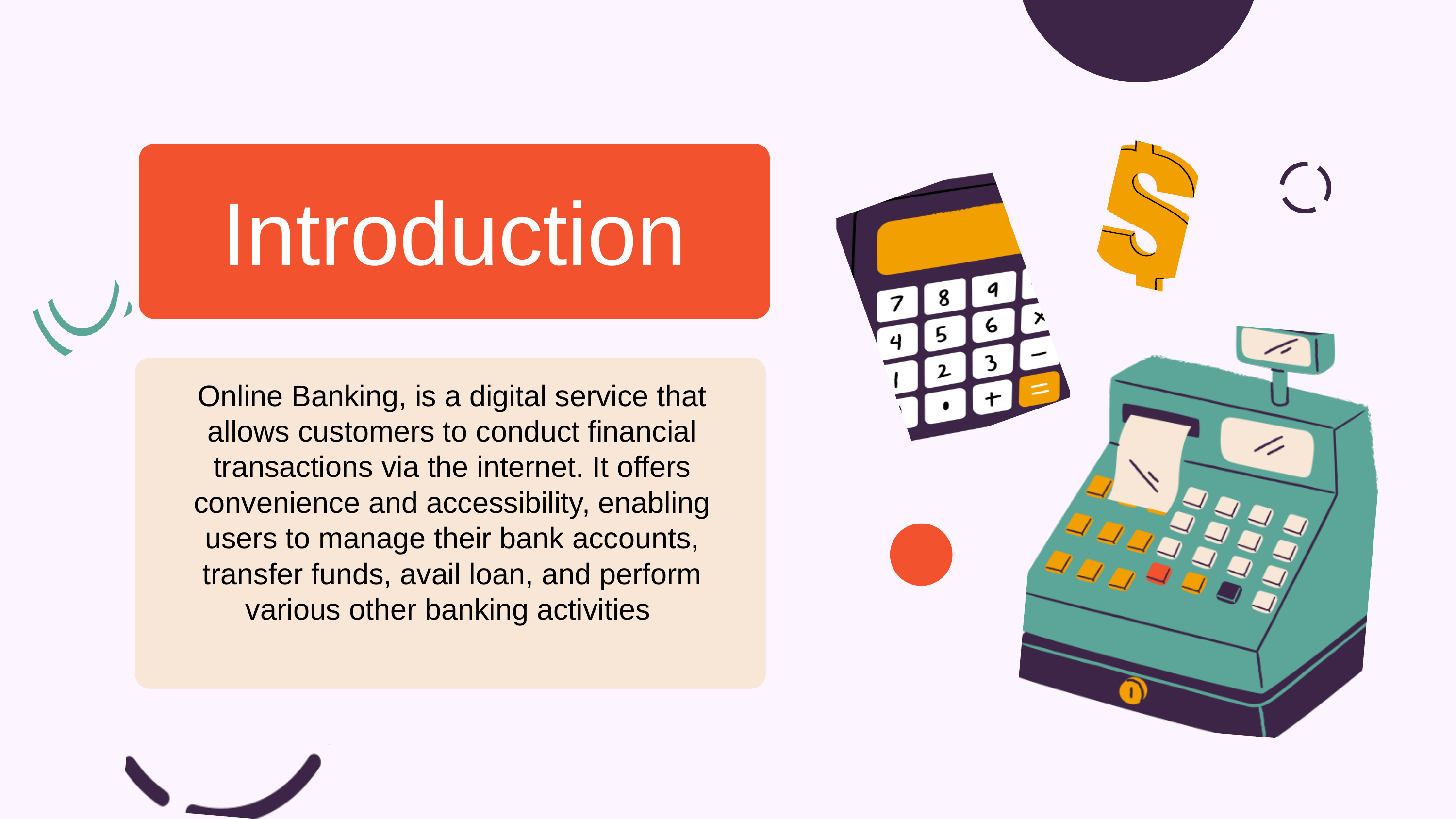

Introduction

Online Banking, is a digital service that allows customers to conduct financial transactions via the internet. It offers convenience and accessibility, enabling users to manage their bank accounts, transfer funds, avail loan, and perform various other banking activities